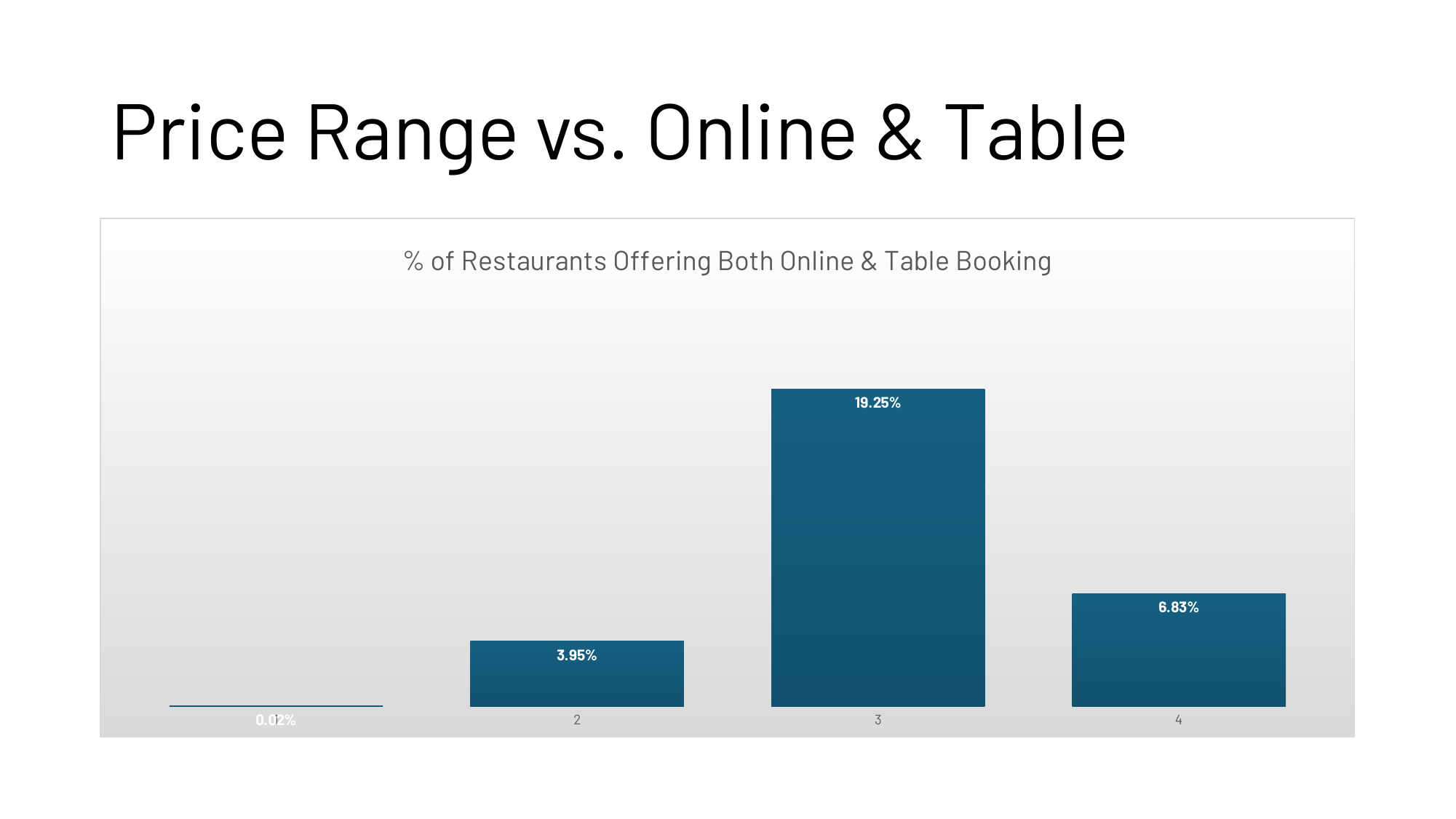

# Price Range vs. Online & Table

### Chart: % of Restaurants Offering Both Online & Table Booking

| Category | % of Restaurants Offering Both Online & Table Booking |
|---|---|
| 1 | 0.000225022502250225 |
| 2 | 0.03951172502409252 |
| 3 | 0.1924715909090909 |
| 4 | 0.06825938566552901 |